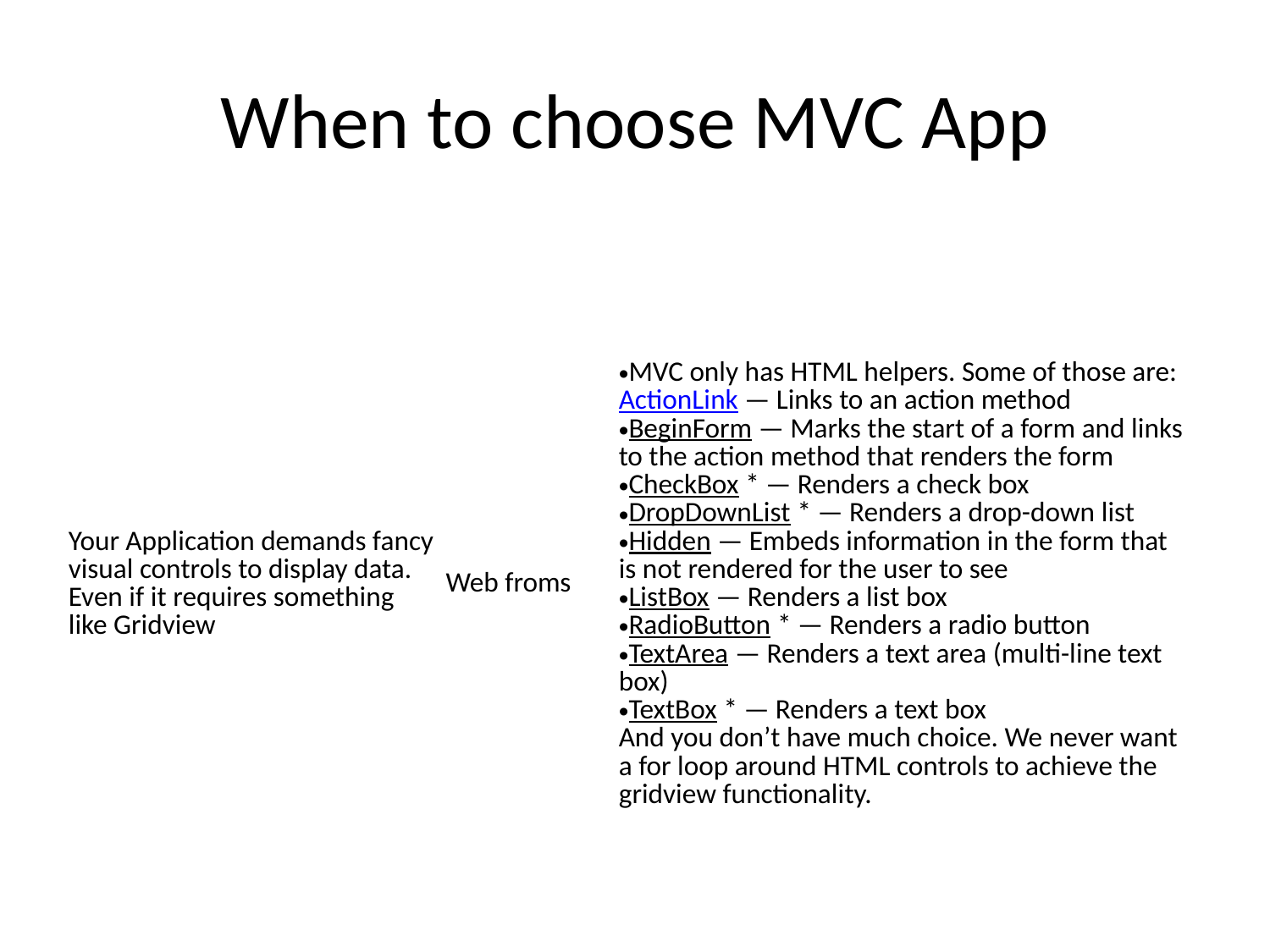

# When to choose MVC App
|  |  |  |
| --- | --- | --- |
| Your Application demands fancy visual controls to display data. Even if it requires something like Gridview | Web froms | MVC only has HTML helpers. Some of those are: ActionLink — Links to an action method BeginForm — Marks the start of a form and links to the action method that renders the form CheckBox \* — Renders a check box DropDownList \* — Renders a drop-down list Hidden — Embeds information in the form that is not rendered for the user to see ListBox — Renders a list box RadioButton \* — Renders a radio button TextArea — Renders a text area (multi-line text box) TextBox \* — Renders a text box And you don’t have much choice. We never want a for loop around HTML controls to achieve the gridview functionality. |